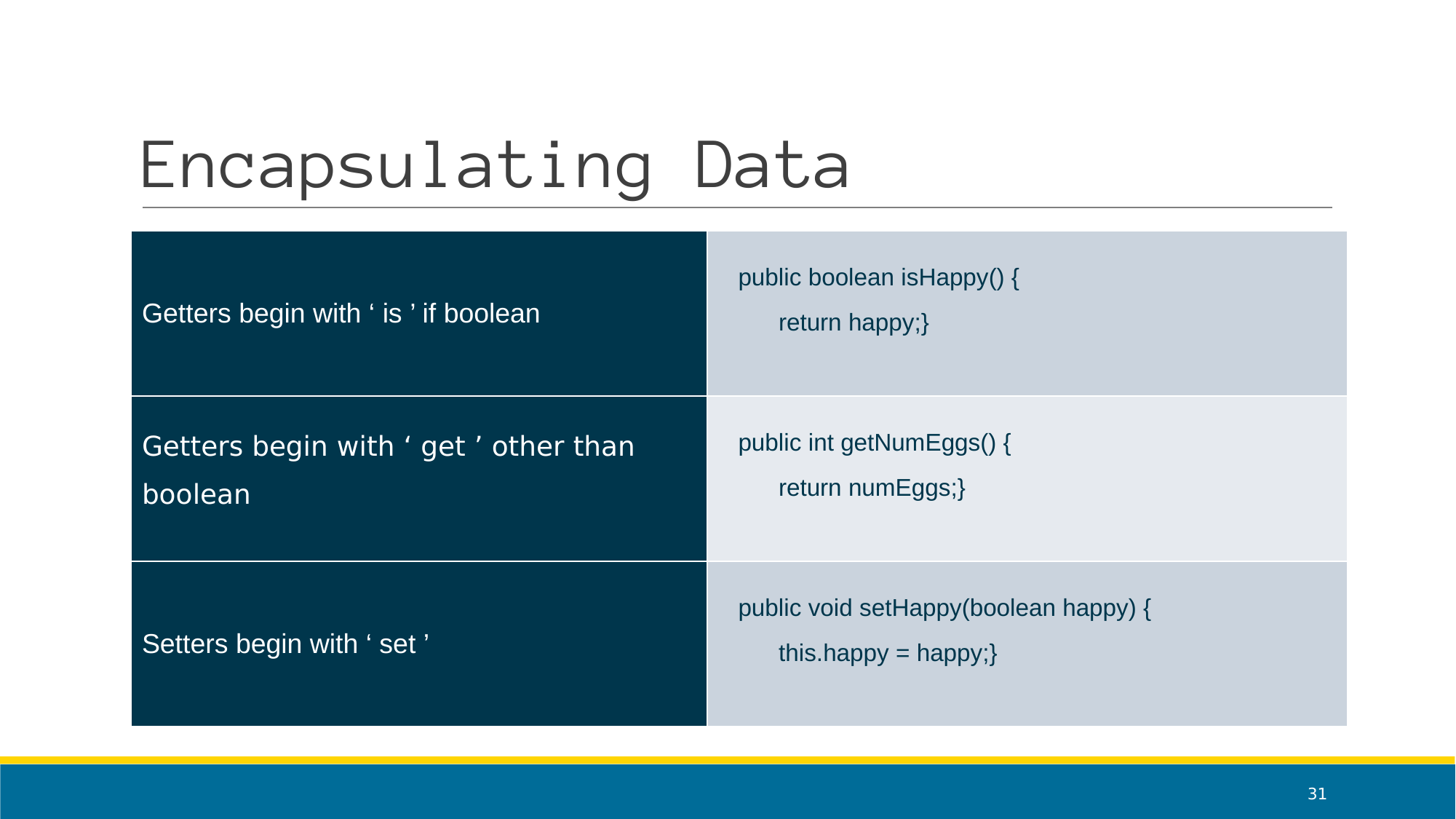

# Encapsulating Data
| Getters begin with ‘ is ’ if boolean | public boolean isHappy() { return happy;} |
| --- | --- |
| Getters begin with ‘ get ’ other than boolean | public int getNumEggs() { return numEggs;} |
| Setters begin with ‘ set ’ | public void setHappy(boolean happy) { this.happy = happy;} |
31